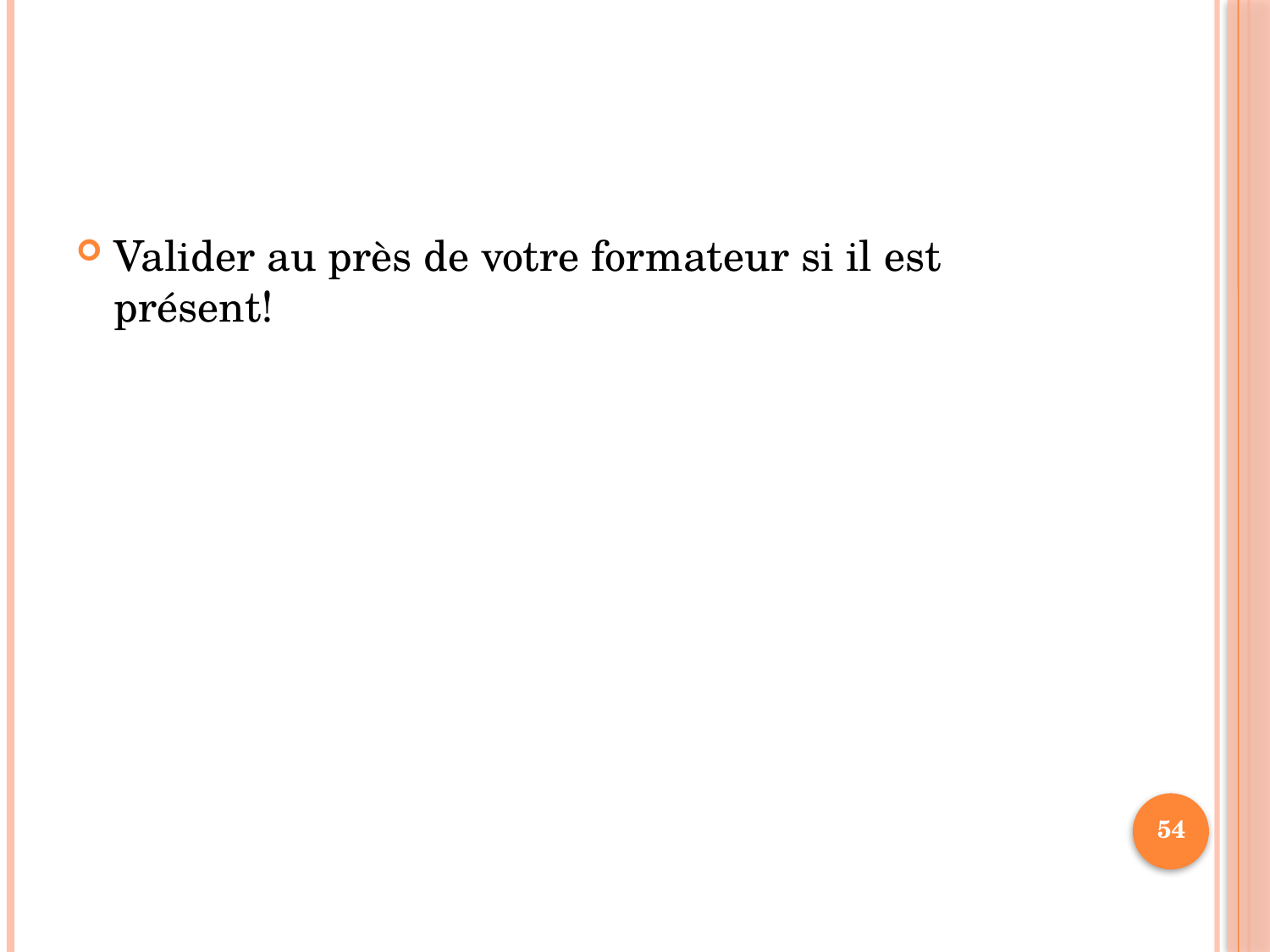

Valider au près de votre formateur si il est présent!
54